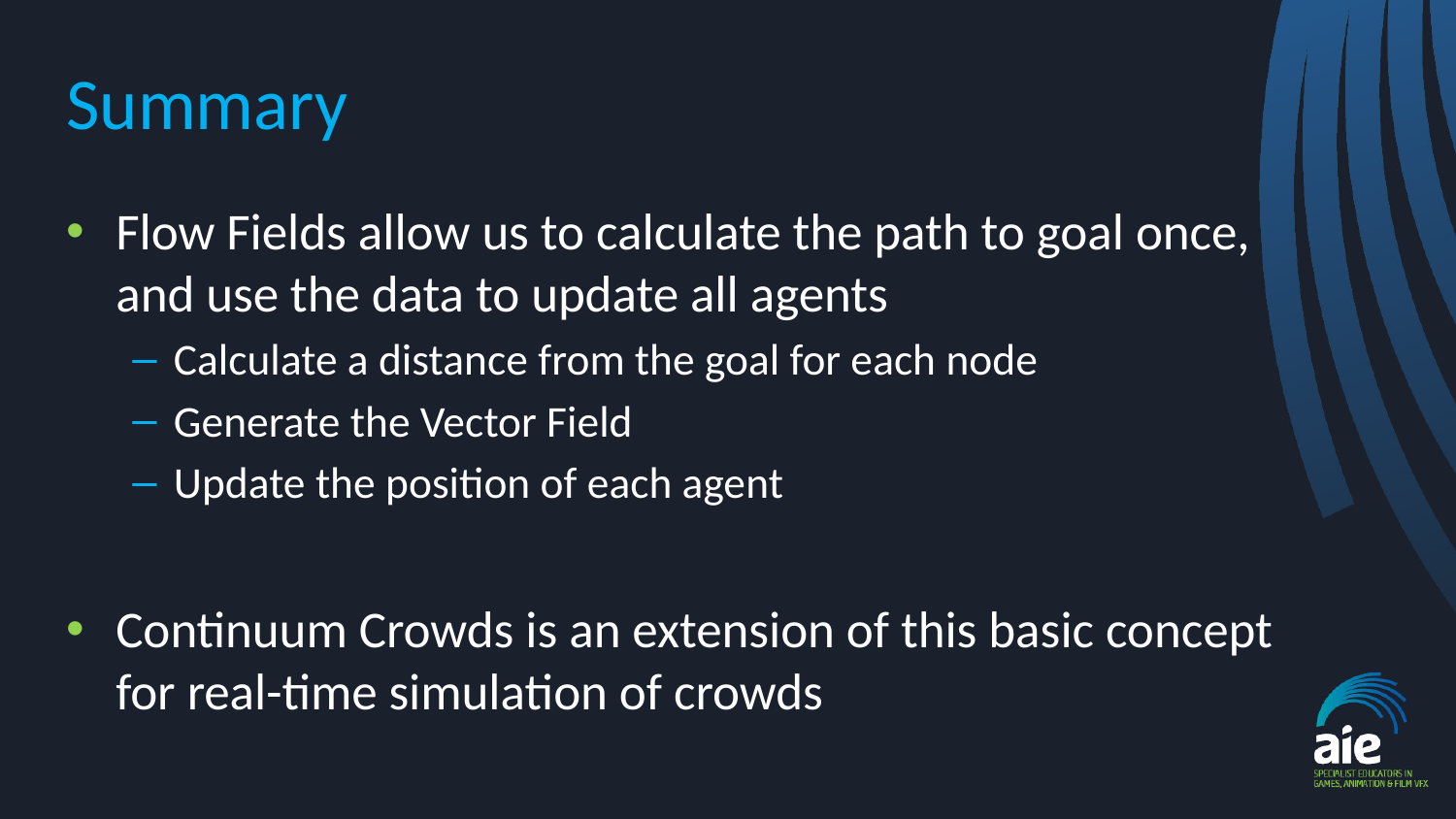

# Summary
Flow Fields allow us to calculate the path to goal once, and use the data to update all agents
Calculate a distance from the goal for each node
Generate the Vector Field
Update the position of each agent

Continuum Crowds is an extension of this basic concept for real-time simulation of crowds